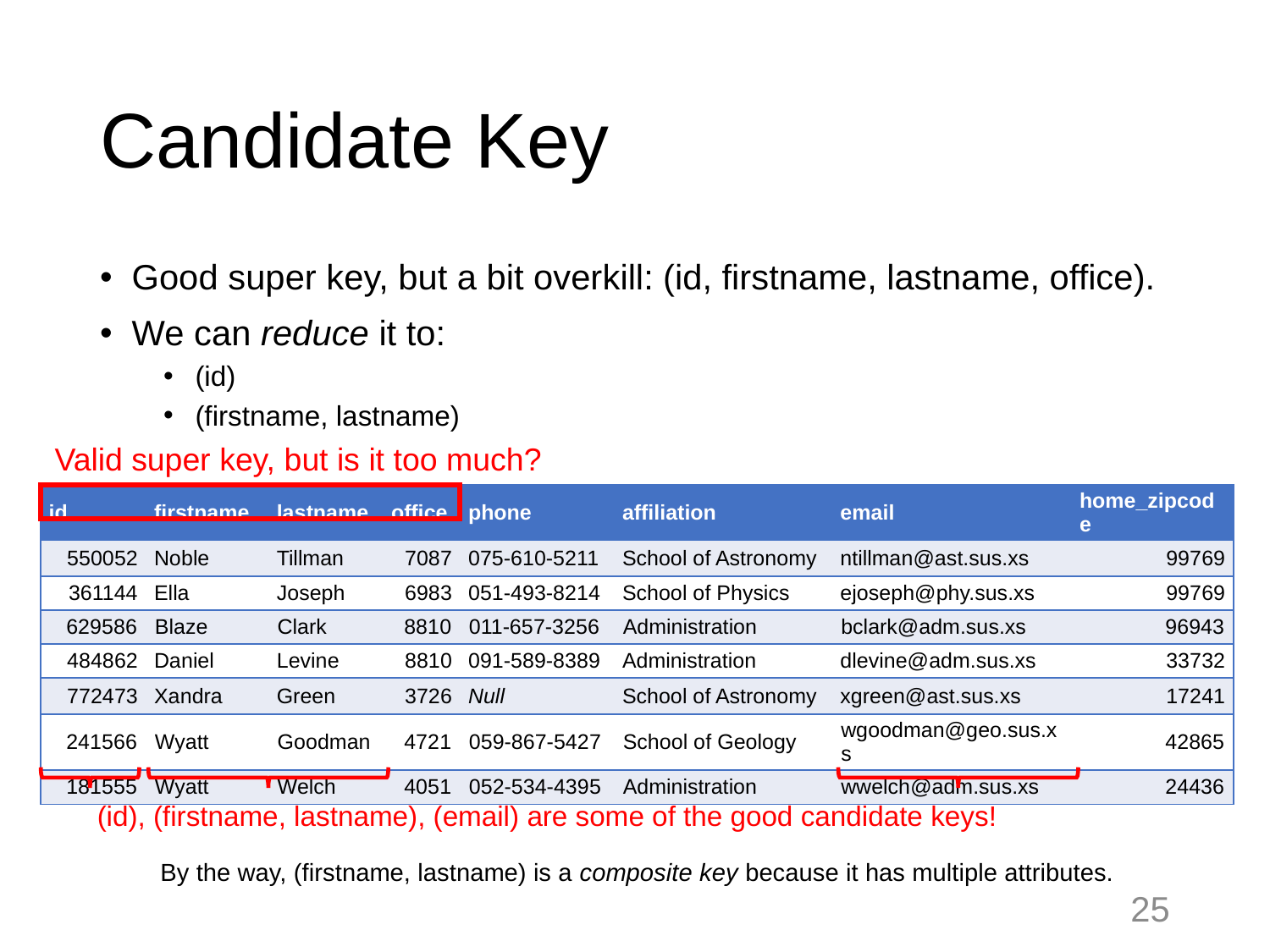

# Candidate Key
Good super key, but a bit overkill: (id, firstname, lastname, office).
We can reduce it to:
(id)
(firstname, lastname)
Valid super key, but is it too much?
| id | firstname | lastname | office | phone | affiliation | email | home\_zipcode |
| --- | --- | --- | --- | --- | --- | --- | --- |
| 550052 | Noble | Tillman | 7087 | 075-610-5211 | School of Astronomy | ntillman@ast.sus.xs | 99769 |
| 361144 | Ella | Joseph | 6983 | 051-493-8214 | School of Physics | ejoseph@phy.sus.xs | 99769 |
| 629586 | Blaze | Clark | 8810 | 011-657-3256 | Administration | bclark@adm.sus.xs | 96943 |
| 484862 | Daniel | Levine | 8810 | 091-589-8389 | Administration | dlevine@adm.sus.xs | 33732 |
| 772473 | Xandra | Green | 3726 | Null | School of Astronomy | xgreen@ast.sus.xs | 17241 |
| 241566 | Wyatt | Goodman | 4721 | 059-867-5427 | School of Geology | wgoodman@geo.sus.xs | 42865 |
| 181555 | Wyatt | Welch | 4051 | 052-534-4395 | Administration | wwelch@adm.sus.xs | 24436 |

(id), (firstname, lastname), (email) are some of the good candidate keys!
By the way, (firstname, lastname) is a composite key because it has multiple attributes.
25